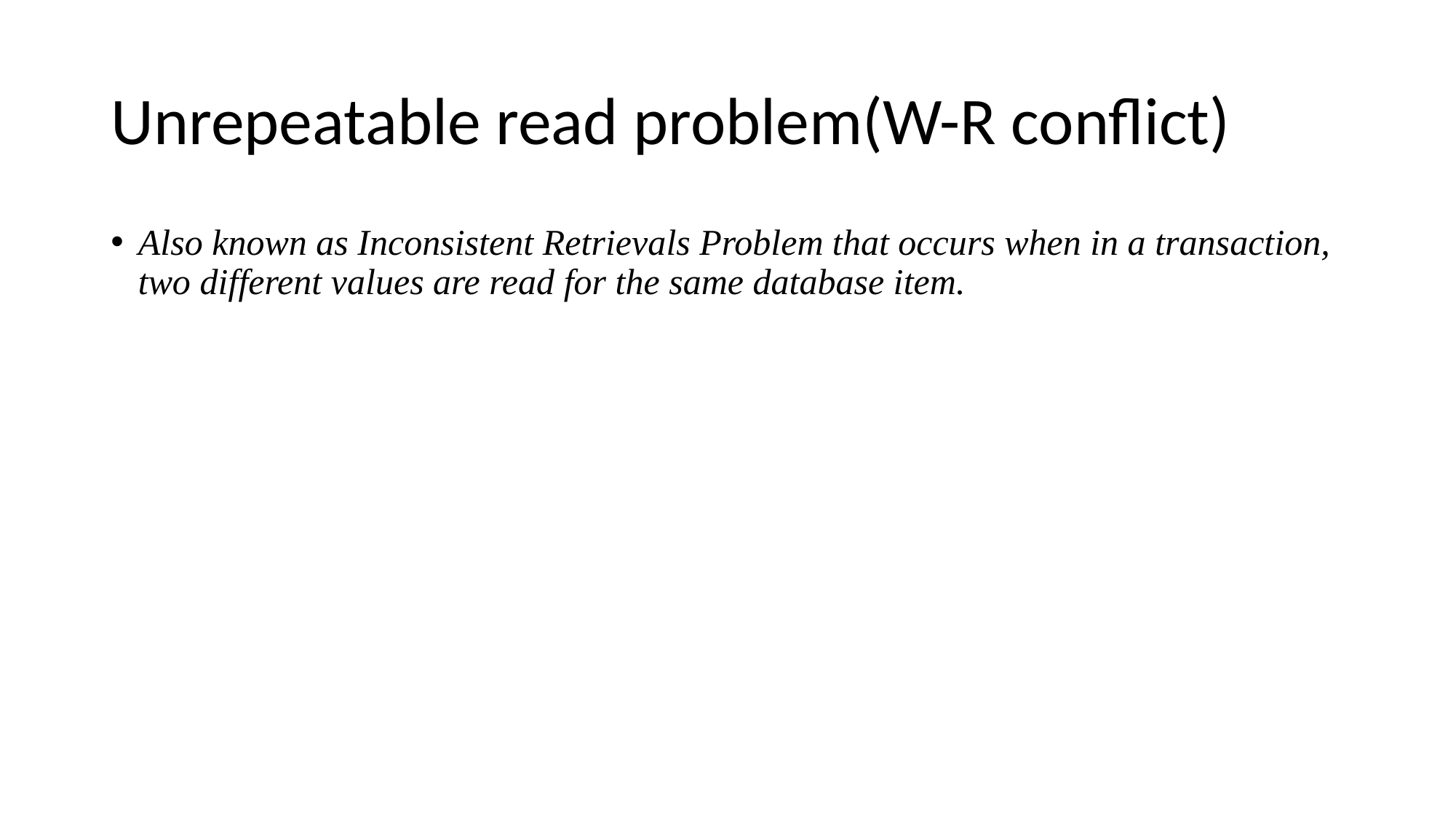

# Unrepeatable read problem(W-R conflict)
Also known as Inconsistent Retrievals Problem that occurs when in a transaction, two different values are read for the same database item.